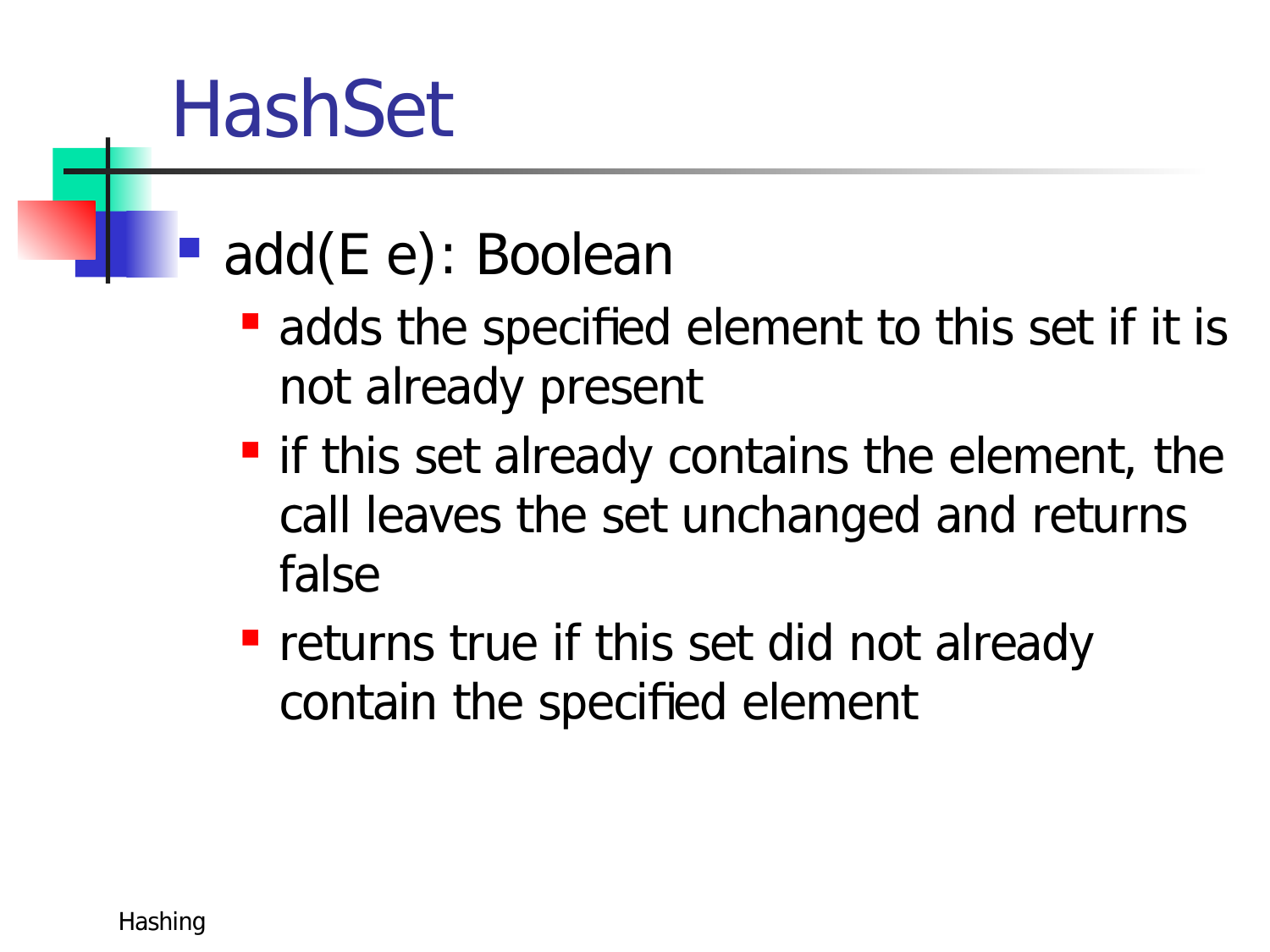

# HashSet
add(E e): Boolean
adds the specified element to this set if it is not already present
if this set already contains the element, the call leaves the set unchanged and returns false
returns true if this set did not already contain the specified element
Hashing